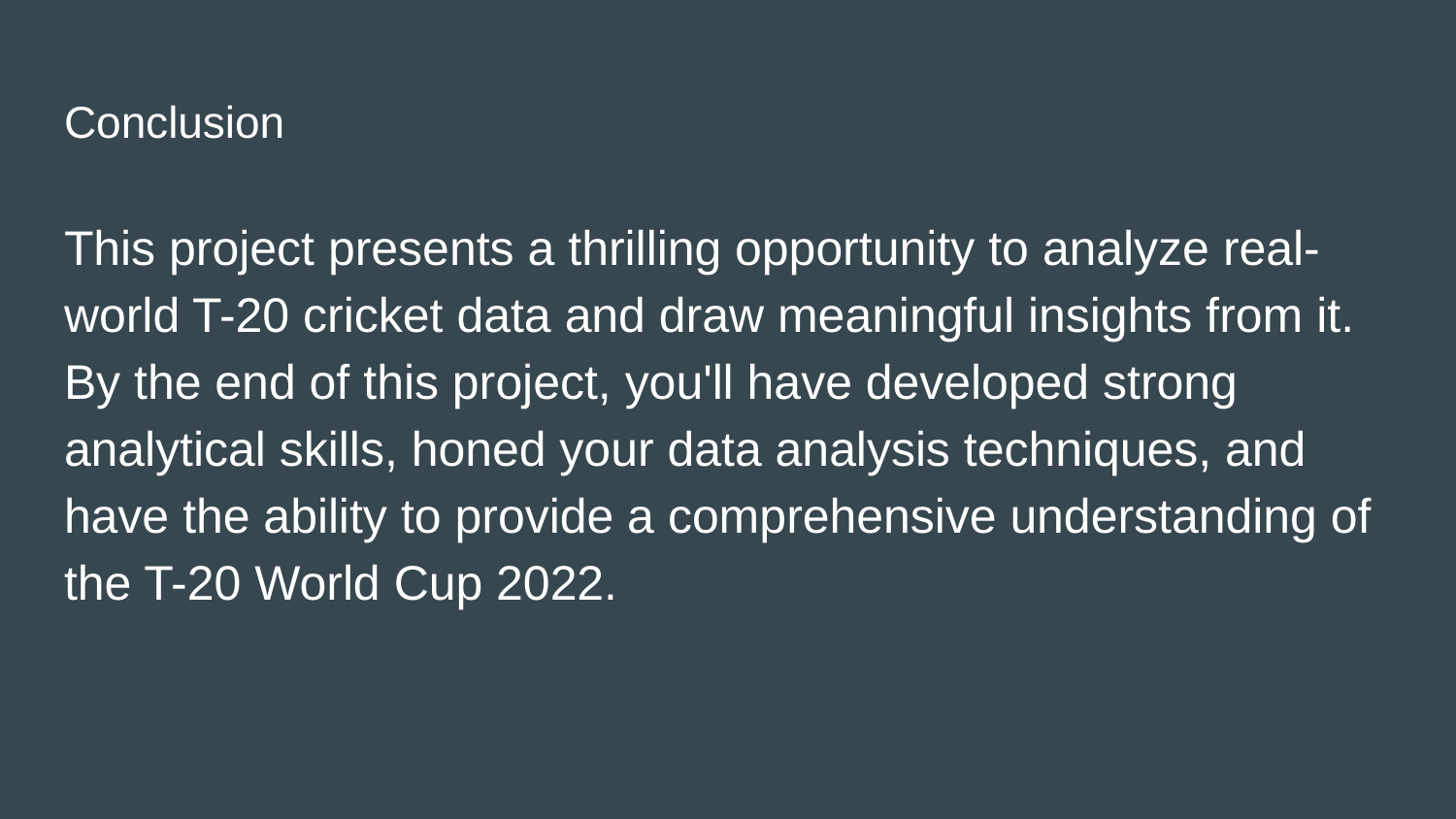

# Conclusion

This project presents a thrilling opportunity to analyze real-world T-20 cricket data and draw meaningful insights from it. By the end of this project, you'll have developed strong analytical skills, honed your data analysis techniques, and have the ability to provide a comprehensive understanding of the T-20 World Cup 2022.